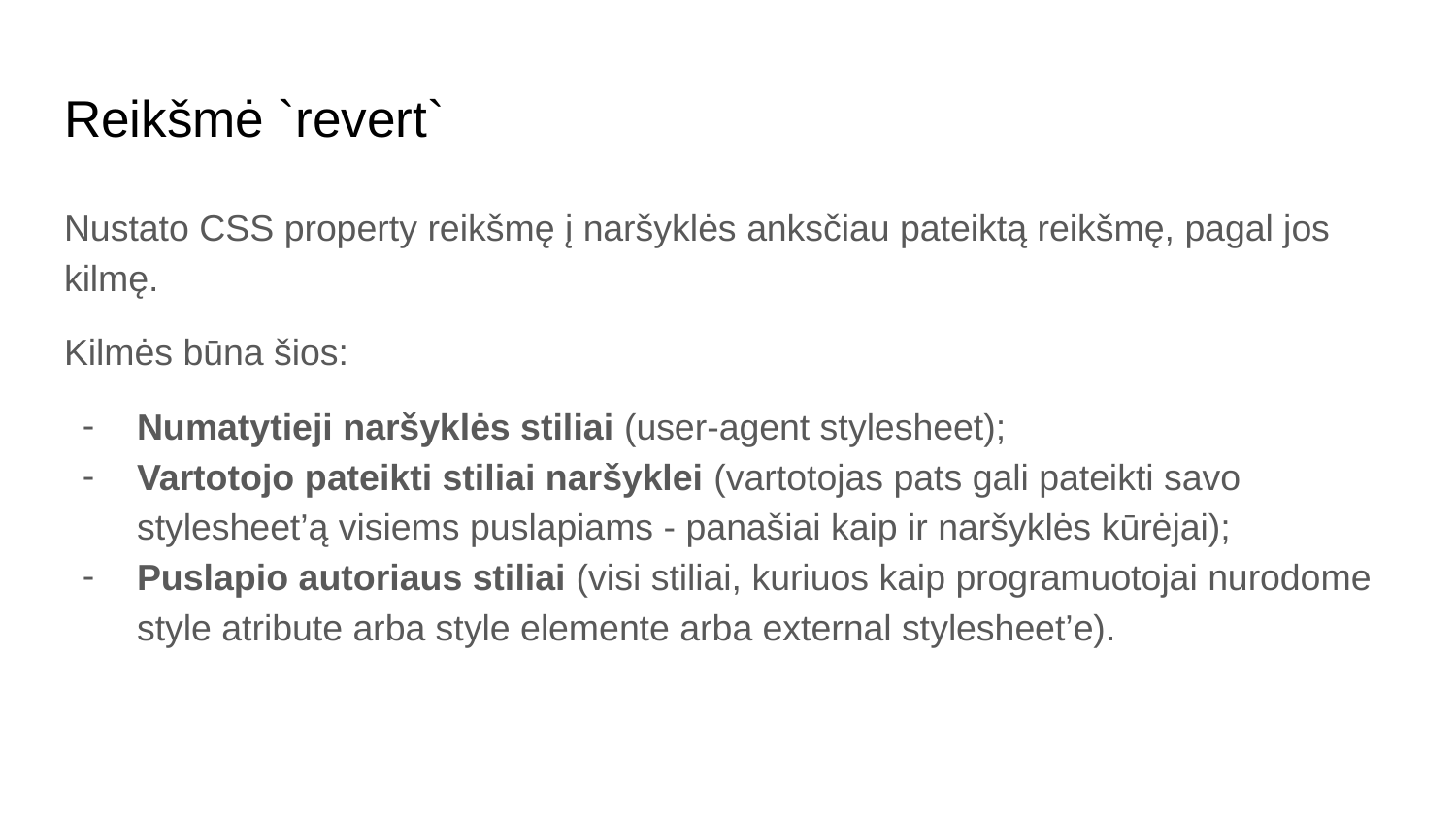

# Reikšmė `revert`
Nustato CSS property reikšmę į naršyklės anksčiau pateiktą reikšmę, pagal jos kilmę.
Kilmės būna šios:
Numatytieji naršyklės stiliai (user-agent stylesheet);
Vartotojo pateikti stiliai naršyklei (vartotojas pats gali pateikti savo stylesheet’ą visiems puslapiams - panašiai kaip ir naršyklės kūrėjai);
Puslapio autoriaus stiliai (visi stiliai, kuriuos kaip programuotojai nurodome style atribute arba style elemente arba external stylesheet’e).